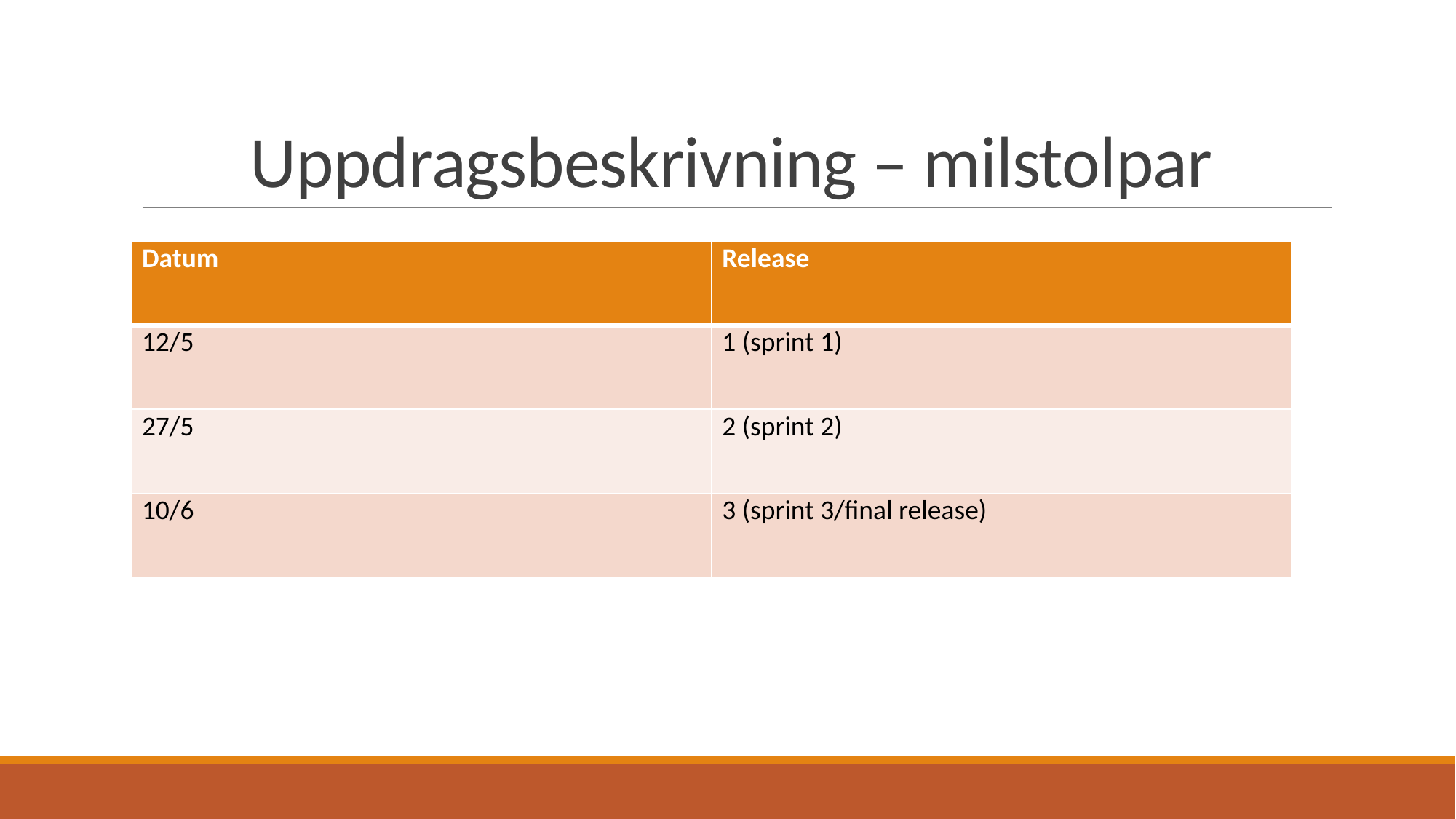

# Uppdragsbeskrivning – milstolpar
| Datum | Release |
| --- | --- |
| 12/5 | 1 (sprint 1) |
| 27/5 | 2 (sprint 2) |
| 10/6 | 3 (sprint 3/final release) |